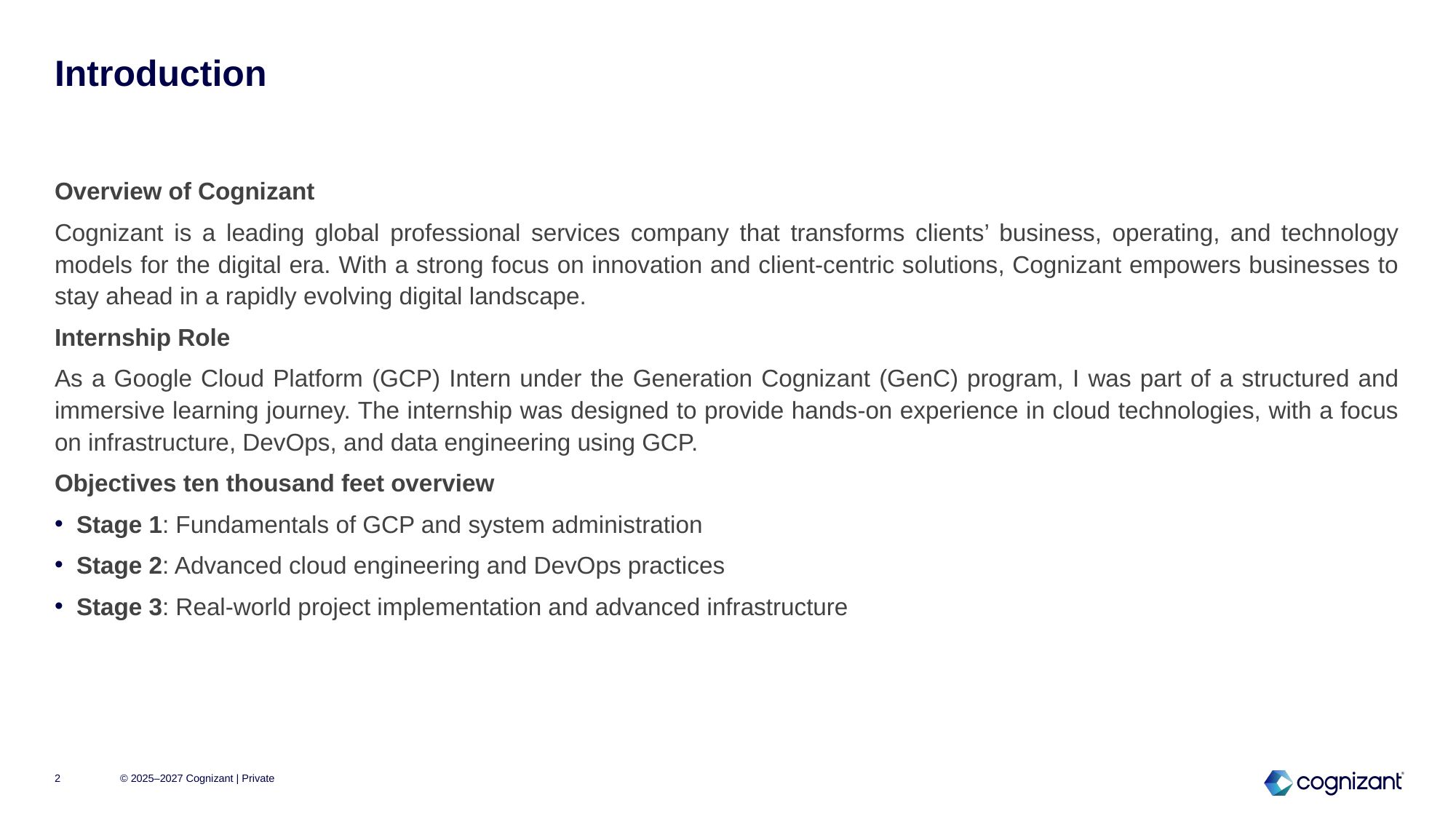

# Introduction
Overview of Cognizant
Cognizant is a leading global professional services company that transforms clients’ business, operating, and technology models for the digital era. With a strong focus on innovation and client-centric solutions, Cognizant empowers businesses to stay ahead in a rapidly evolving digital landscape.
Internship Role
As a Google Cloud Platform (GCP) Intern under the Generation Cognizant (GenC) program, I was part of a structured and immersive learning journey. The internship was designed to provide hands-on experience in cloud technologies, with a focus on infrastructure, DevOps, and data engineering using GCP.
Objectives ten thousand feet overview
Stage 1: Fundamentals of GCP and system administration
Stage 2: Advanced cloud engineering and DevOps practices
Stage 3: Real-world project implementation and advanced infrastructure
2
© 2025–2027 Cognizant | Private